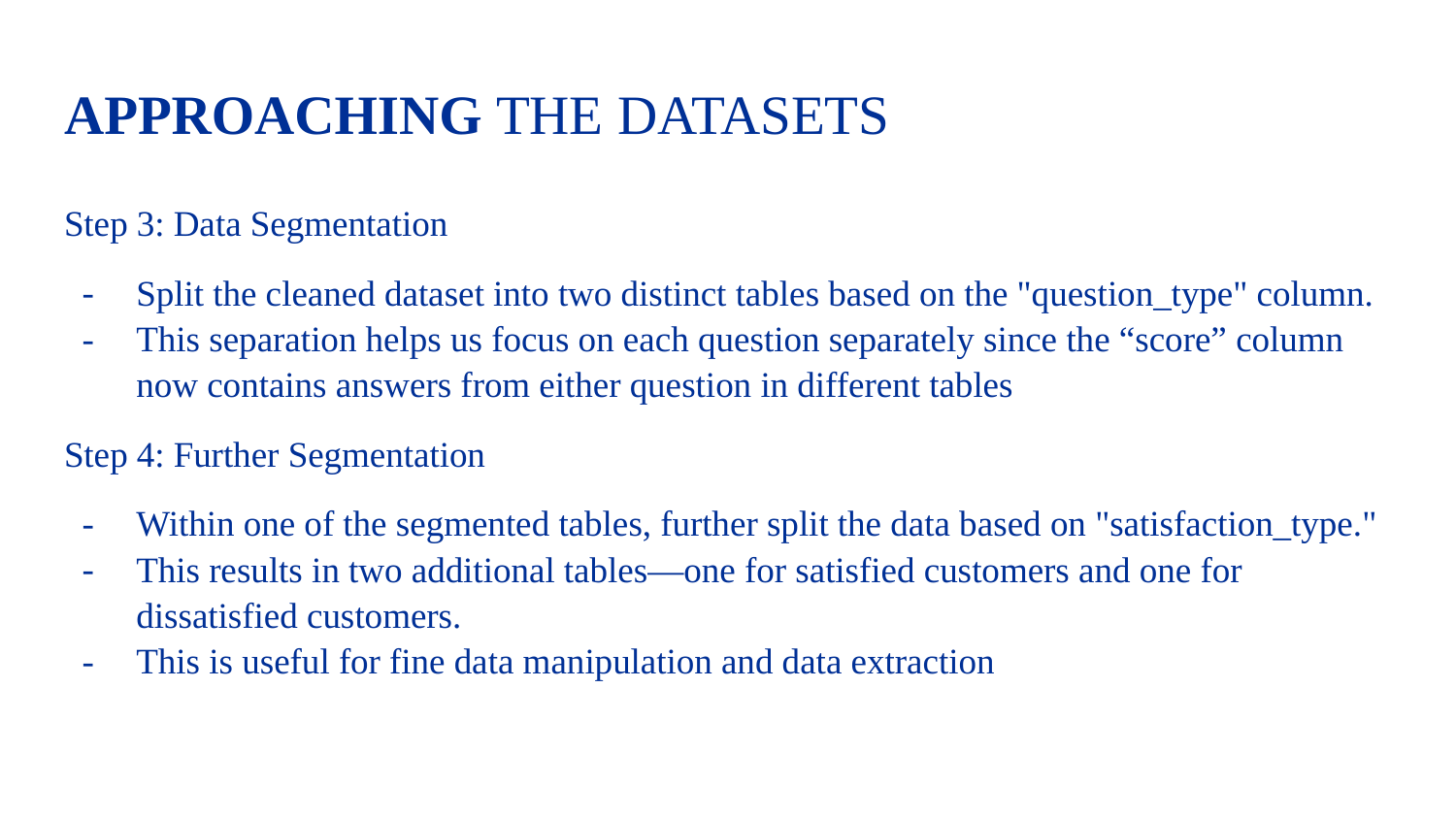

# APPROACHING THE DATASETS
Step 3: Data Segmentation
Split the cleaned dataset into two distinct tables based on the "question_type" column.
This separation helps us focus on each question separately since the “score” column now contains answers from either question in different tables
Step 4: Further Segmentation
Within one of the segmented tables, further split the data based on "satisfaction_type."
This results in two additional tables—one for satisfied customers and one for dissatisfied customers.
This is useful for fine data manipulation and data extraction